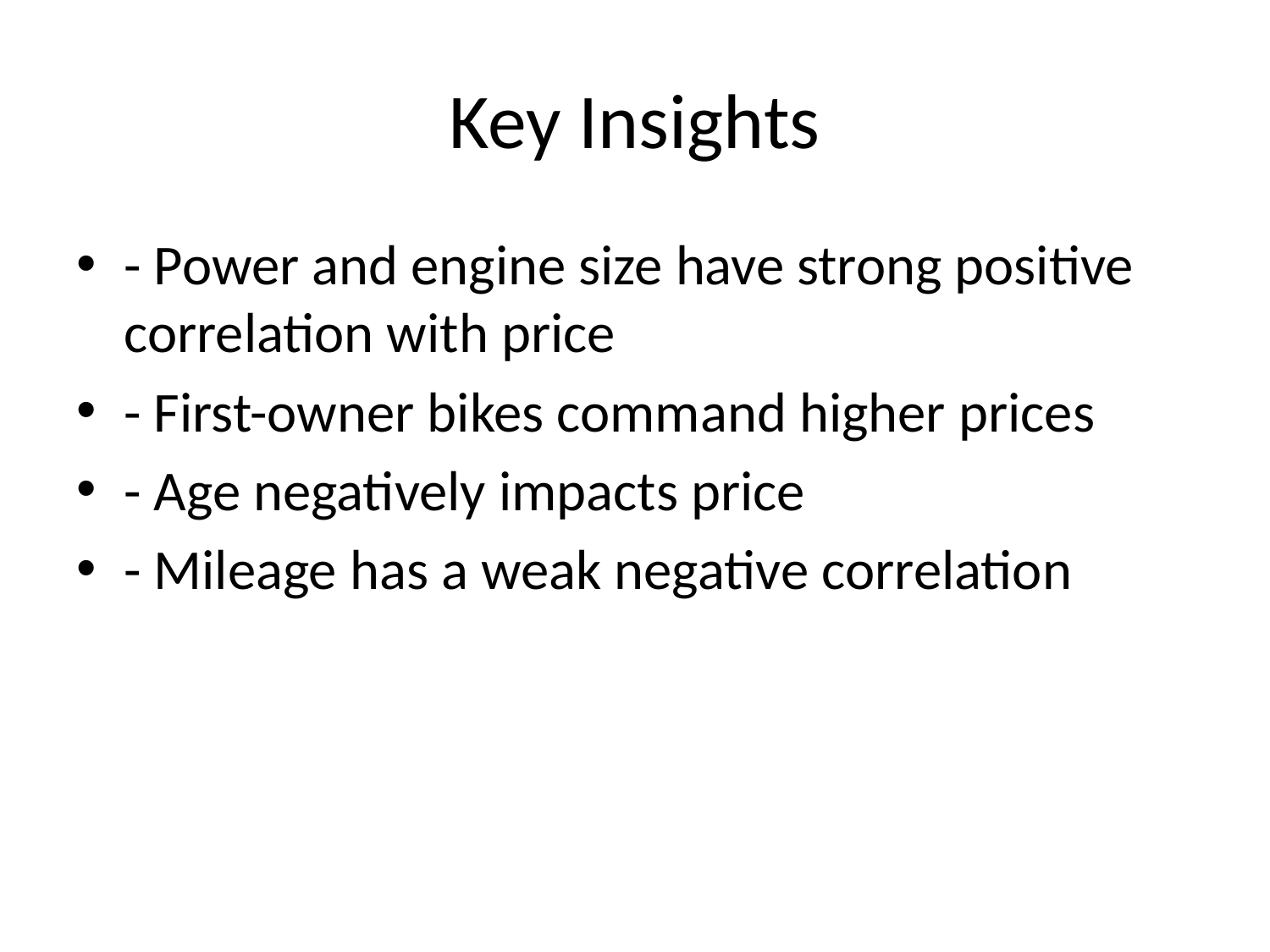

# Key Insights
- Power and engine size have strong positive correlation with price
- First-owner bikes command higher prices
- Age negatively impacts price
- Mileage has a weak negative correlation